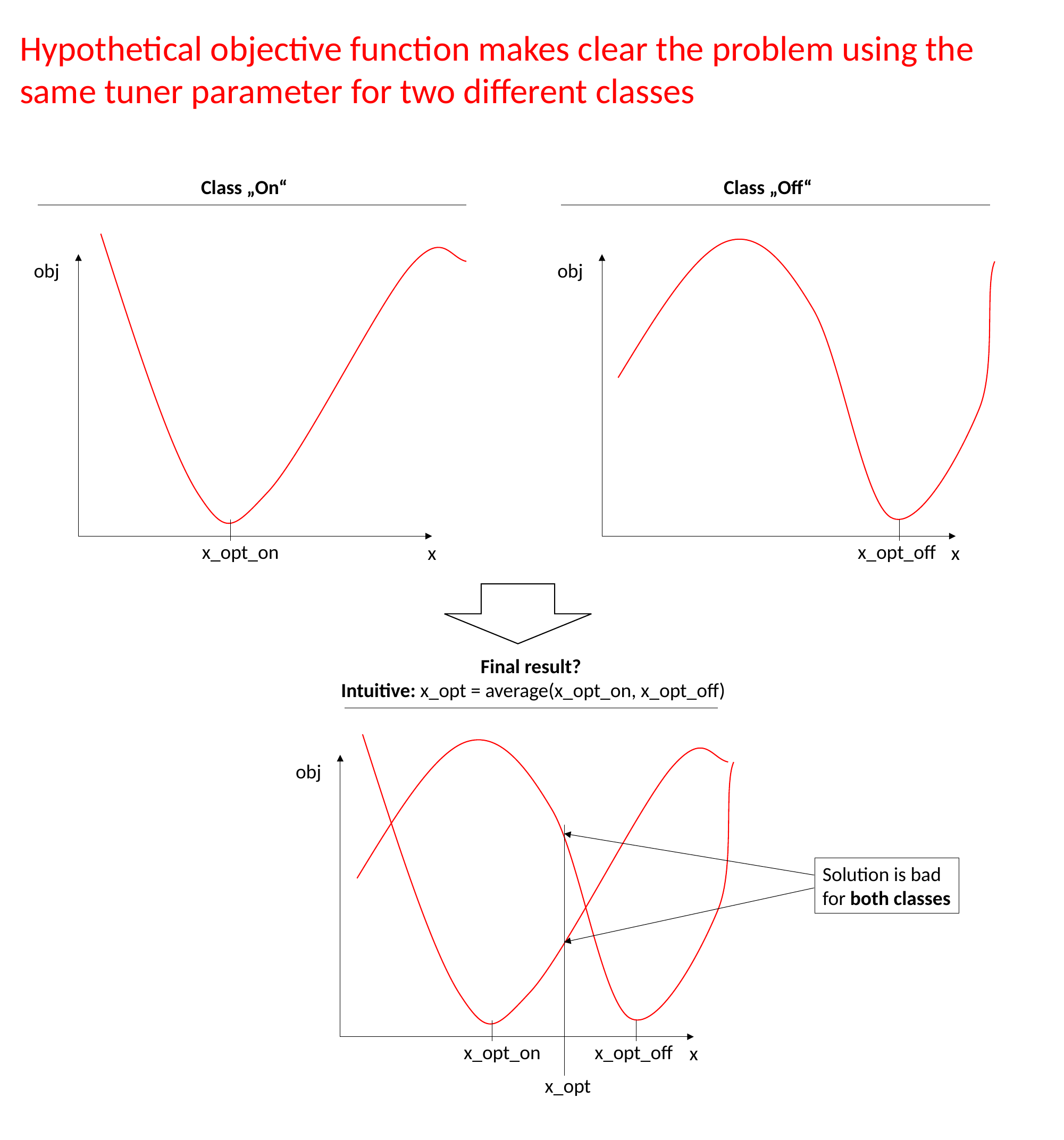

Hypothetical objective function makes clear the problem using the same tuner parameter for two different classes
Class „On“
Class „Off“

obj
obj
x_opt_on
x_opt_off
x
x

Final result?
Intuitive: x_opt = average(x_opt_on, x_opt_off)

obj
Solution is bad
for both classes
x_opt_on
x_opt_off
x
x_opt